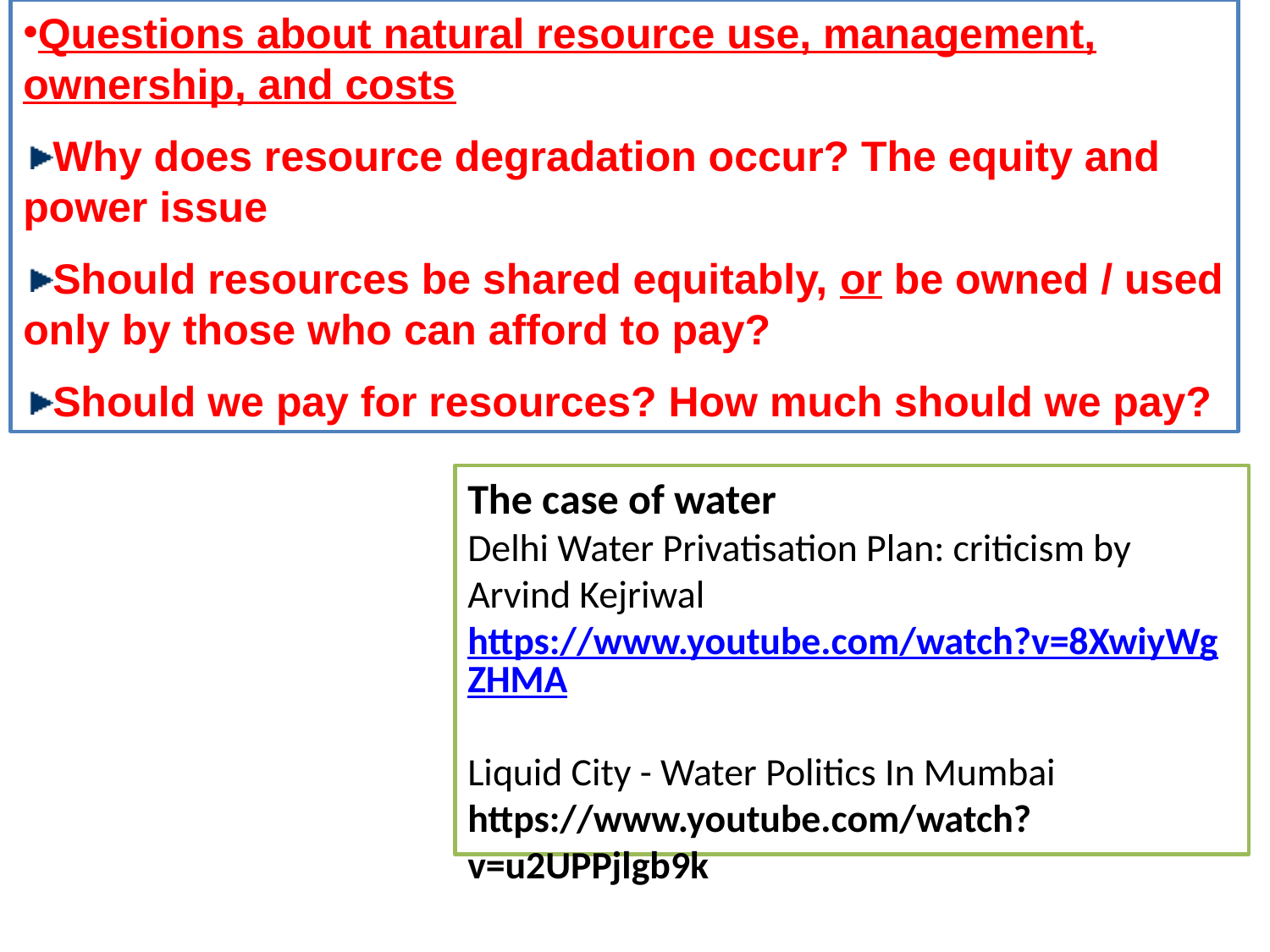

Questions about natural resource use, management, ownership, and costs
Why does resource degradation occur? The equity and power issue
Should resources be shared equitably, or be owned / used only by those who can afford to pay?
Should we pay for resources? How much should we pay?
The case of water
Delhi Water Privatisation Plan: criticism by Arvind Kejriwal
https://www.youtube.com/watch?v=8XwiyWgZHMA

Liquid City - Water Politics In Mumbai
https://www.youtube.com/watch?v=u2UPPjlgb9k